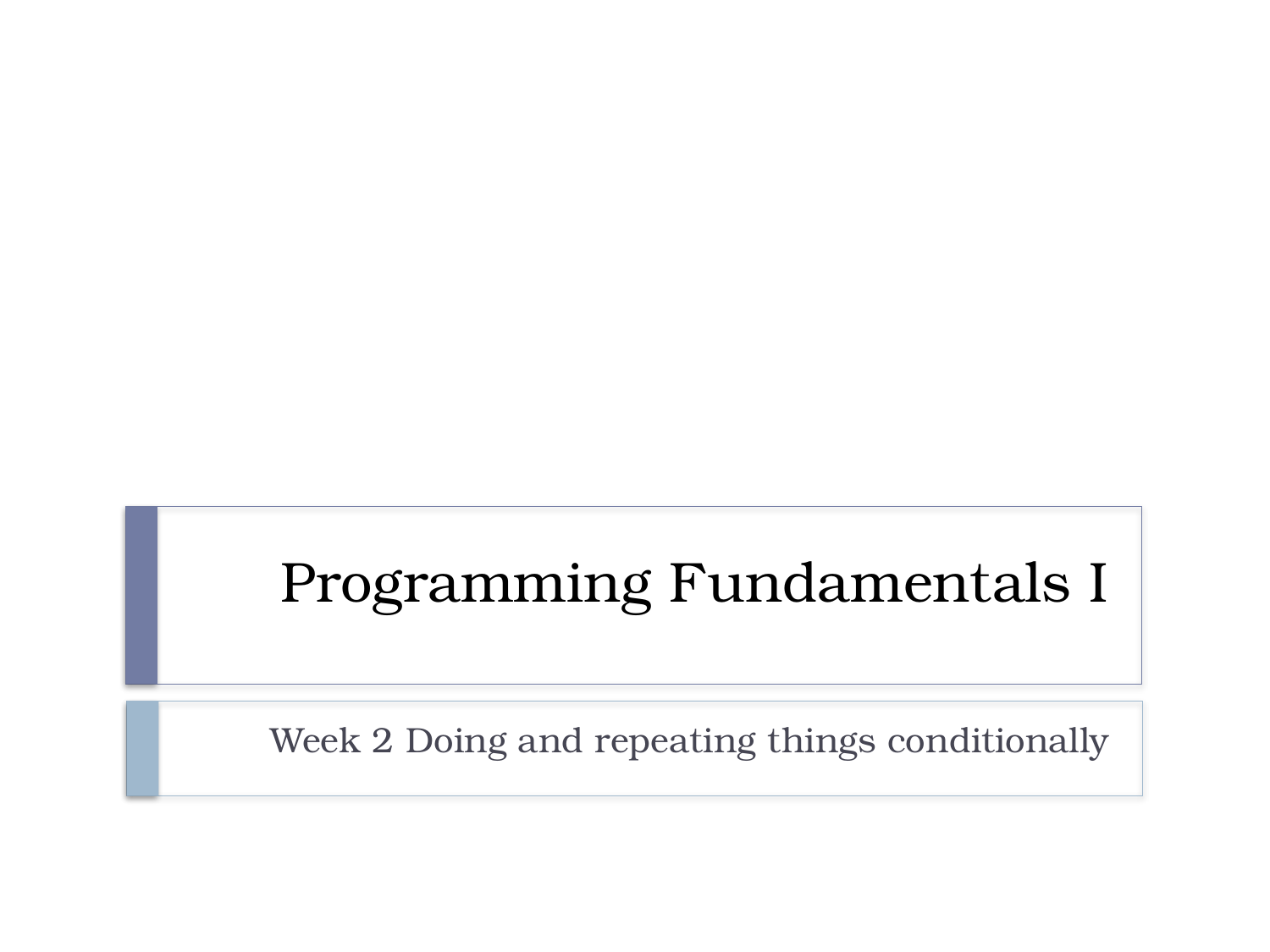

# Programming Fundamentals I
Week 2 Doing and repeating things conditionally